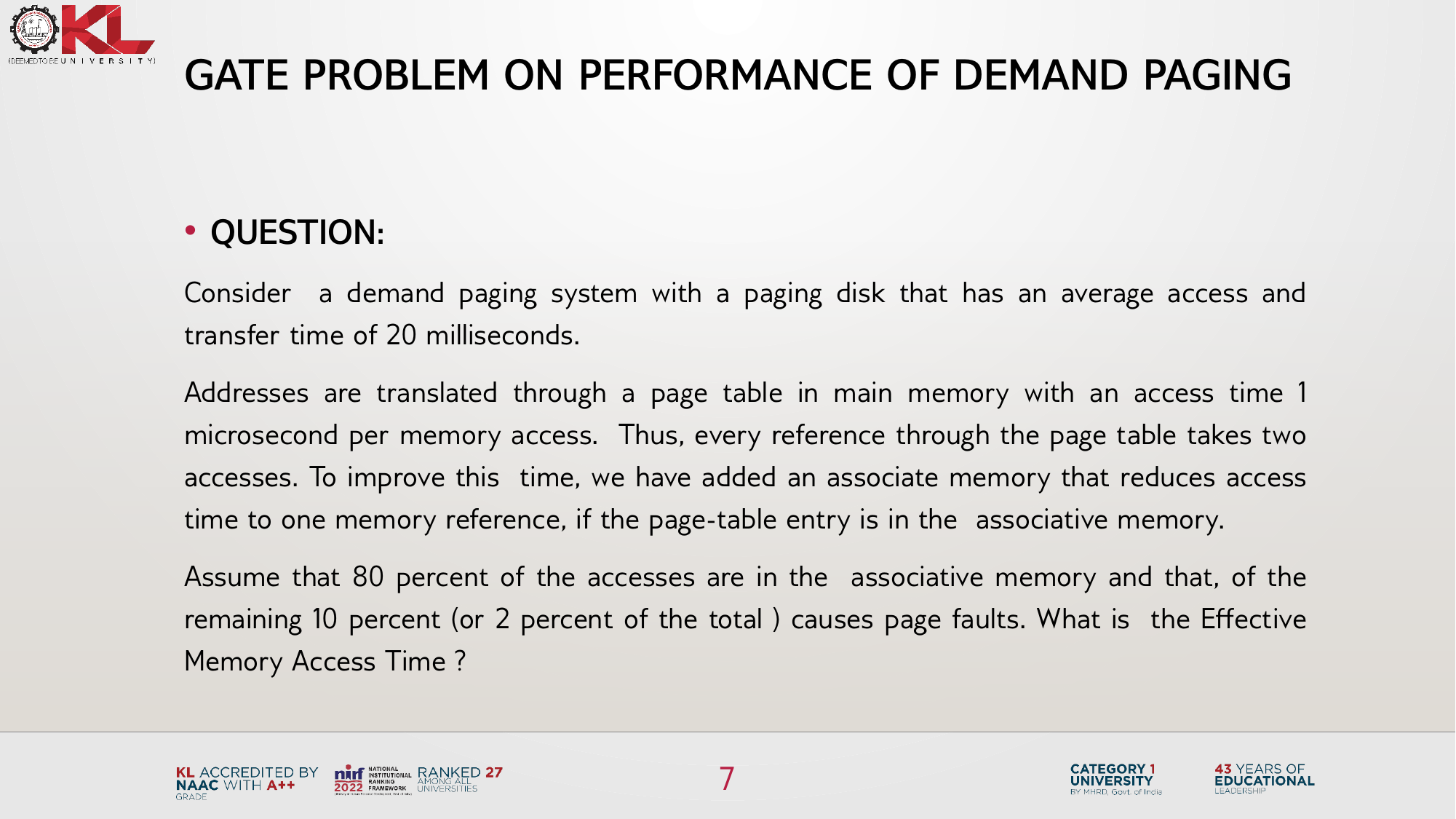

# Gate Problem on Performance of Demand Paging
QUESTION:
Consider  a demand paging system with a paging disk that has an average access and transfer time of 20 milliseconds.
Addresses are translated through a page table in main memory with an access time 1 microsecond per memory access.  Thus, every reference through the page table takes two accesses. To improve this  time, we have added an associate memory that reduces access time to one memory reference, if the page-table entry is in the  associative memory.
Assume that 80 percent of the accesses are in the  associative memory and that, of the remaining 10 percent (or 2 percent of the total ) causes page faults. What is  the Effective Memory Access Time ?

7